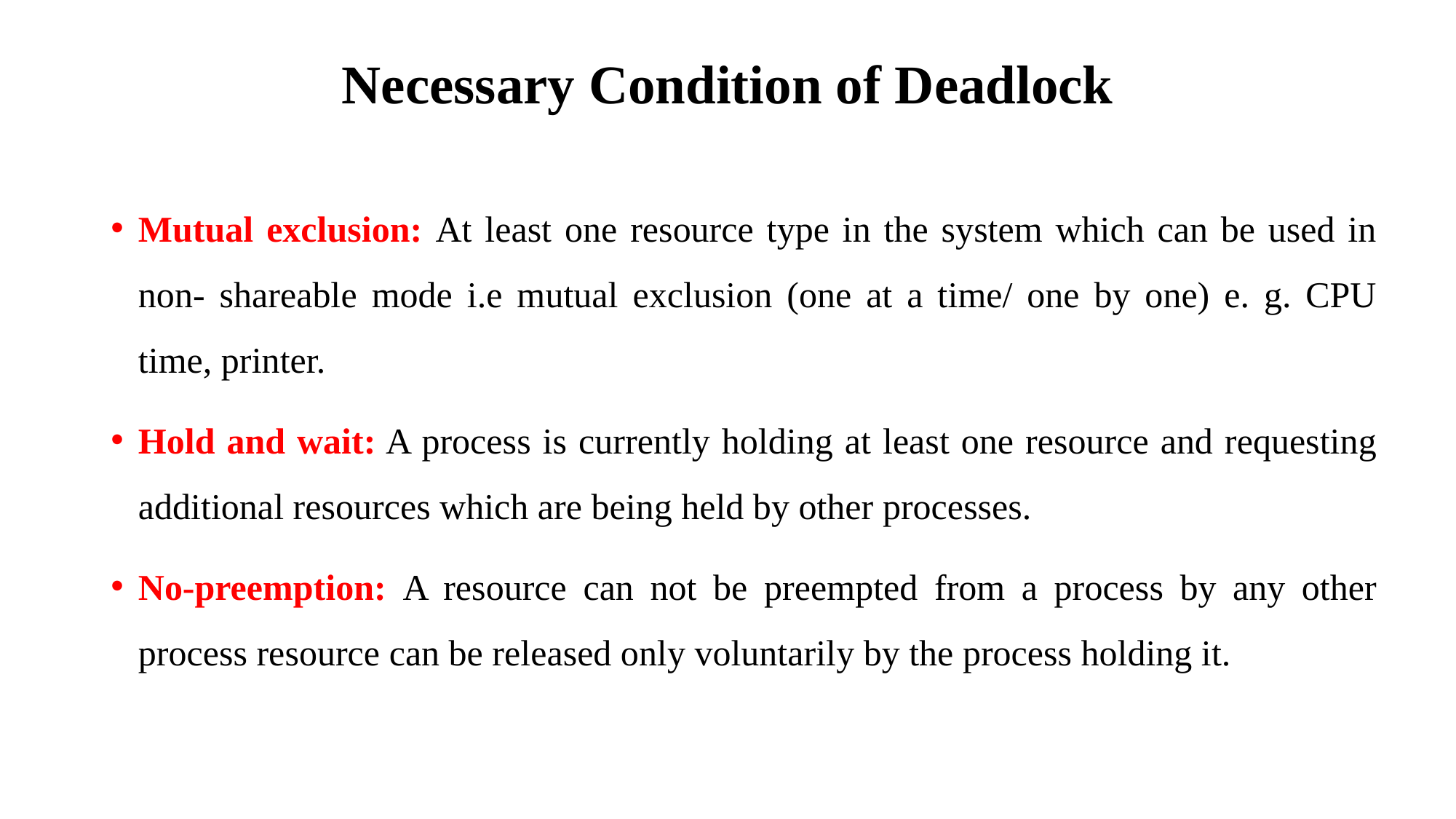

# Necessary Condition of Deadlock
Mutual exclusion: At least one resource type in the system which can be used in non- shareable mode i.e mutual exclusion (one at a time/ one by one) e. g. CPU time, printer.
Hold and wait: A process is currently holding at least one resource and requesting additional resources which are being held by other processes.
No-preemption: A resource can not be preempted from a process by any other process resource can be released only voluntarily by the process holding it.